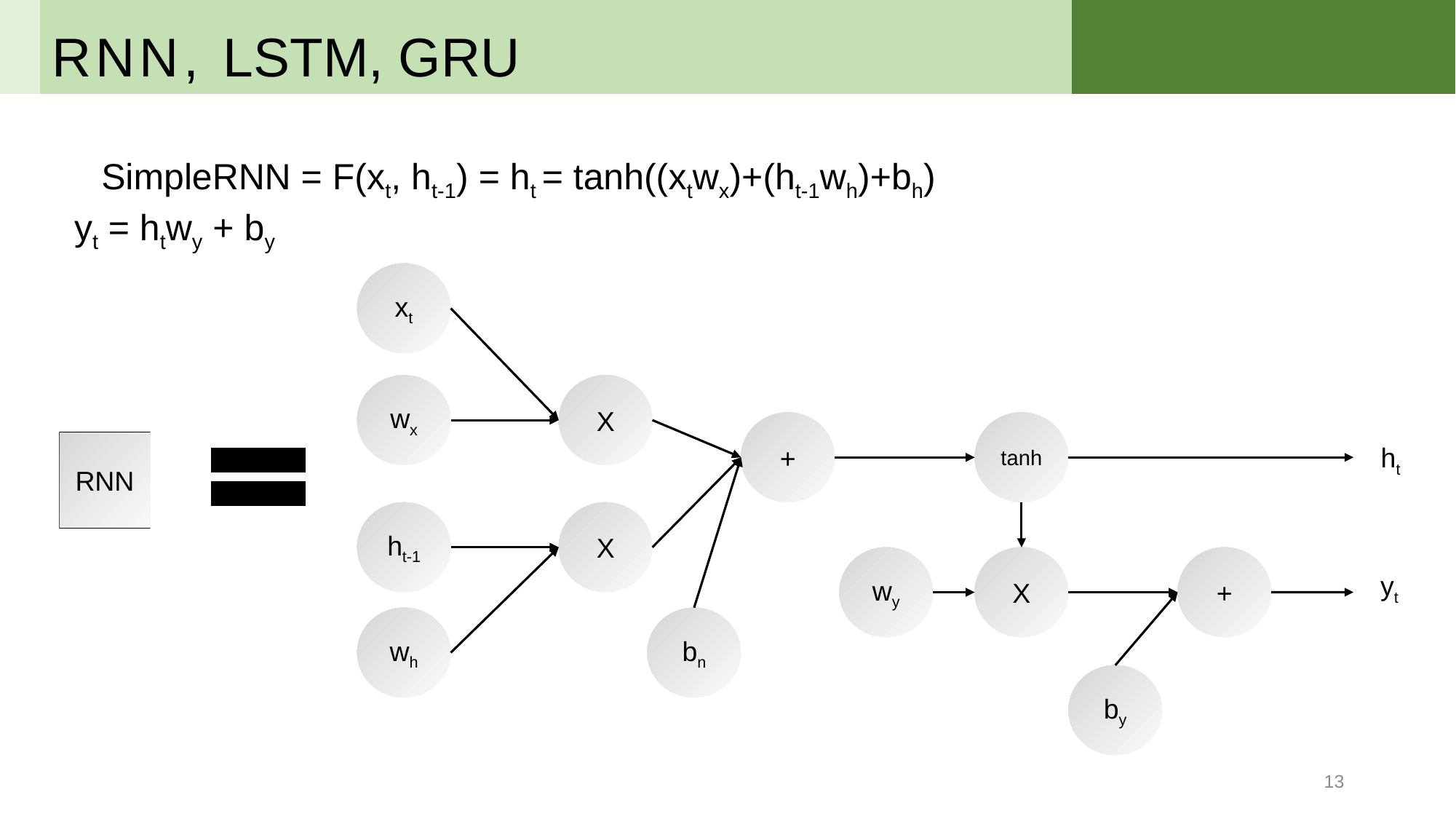

RNN, LSTM, GRU

SimpleRNN = F(xt, ht-1) = ht = tanh((xtwx)+(ht-1wh)+bh)
yt = htwy + by
xt
X
wx
tanh
+
ht
X
ht-1
wy
X
+
yt
bn
wh
by
RNN

13